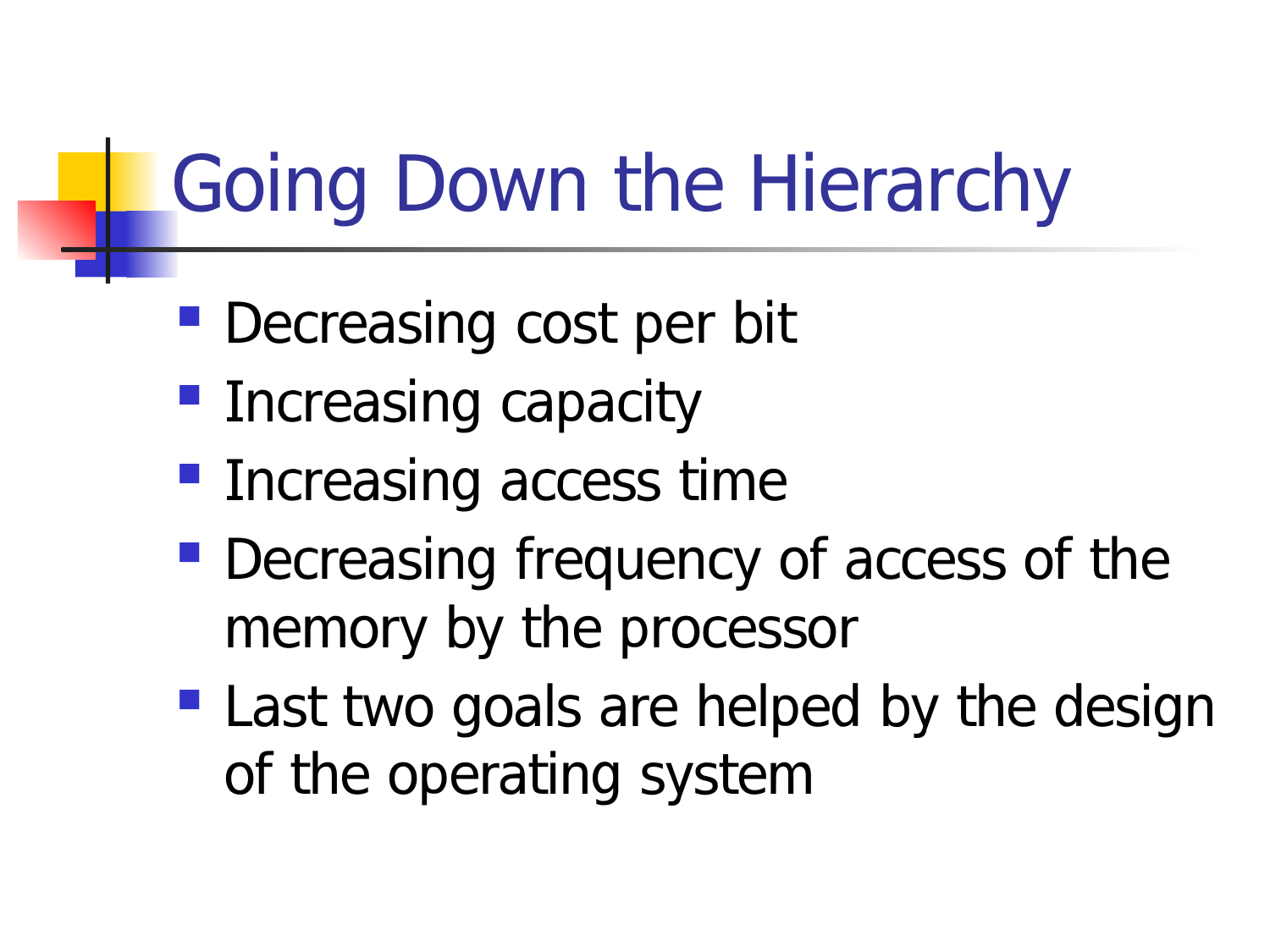

# Going Down the Hierarchy
Decreasing cost per bit
Increasing capacity
Increasing access time
Decreasing frequency of access of the memory by the processor
Last two goals are helped by the design of the operating system